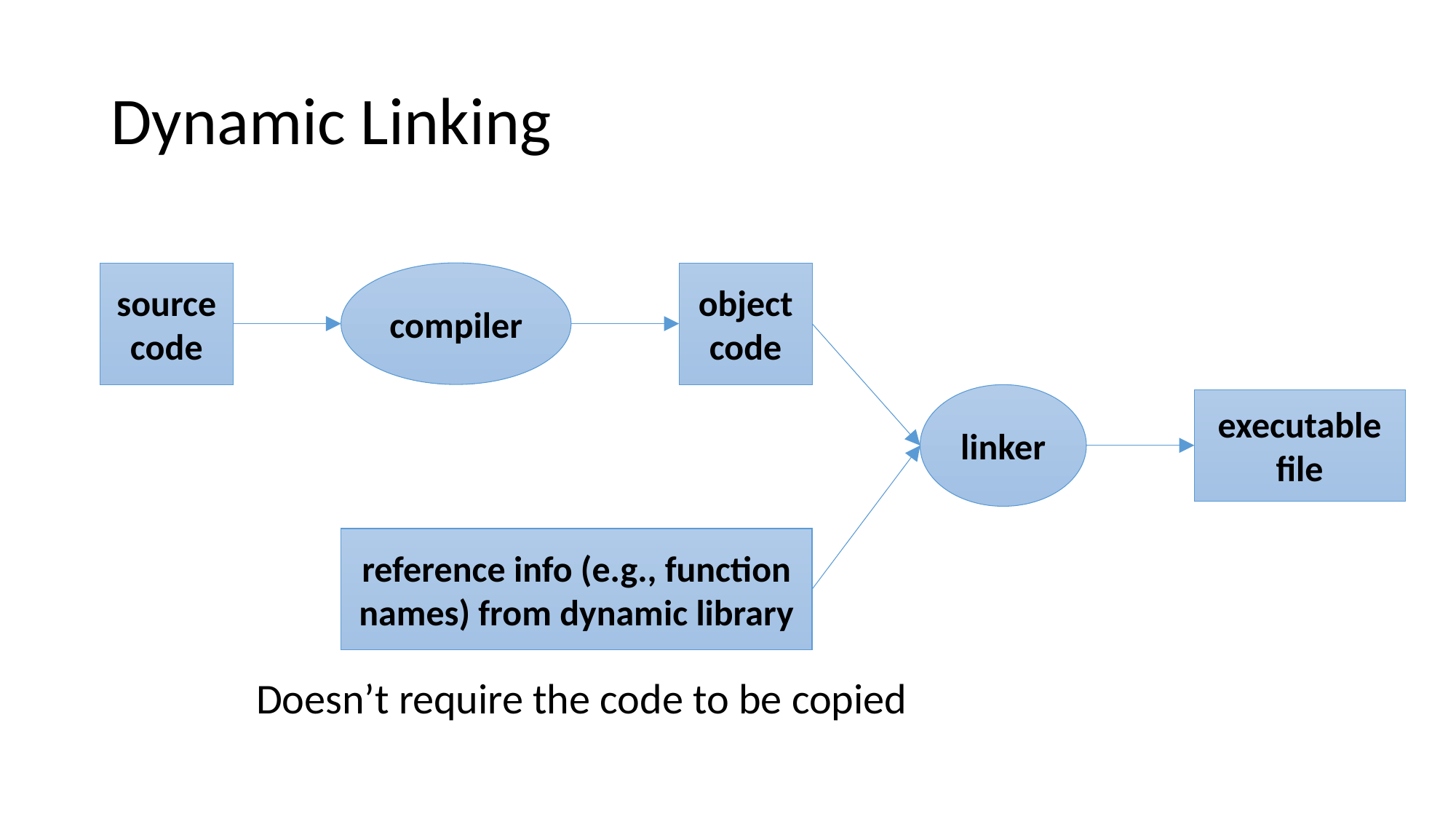

# Dynamic Linking
source
code
compiler
object
code
linker
executable
file
reference info (e.g., function names) from dynamic library
Doesn’t require the code to be copied